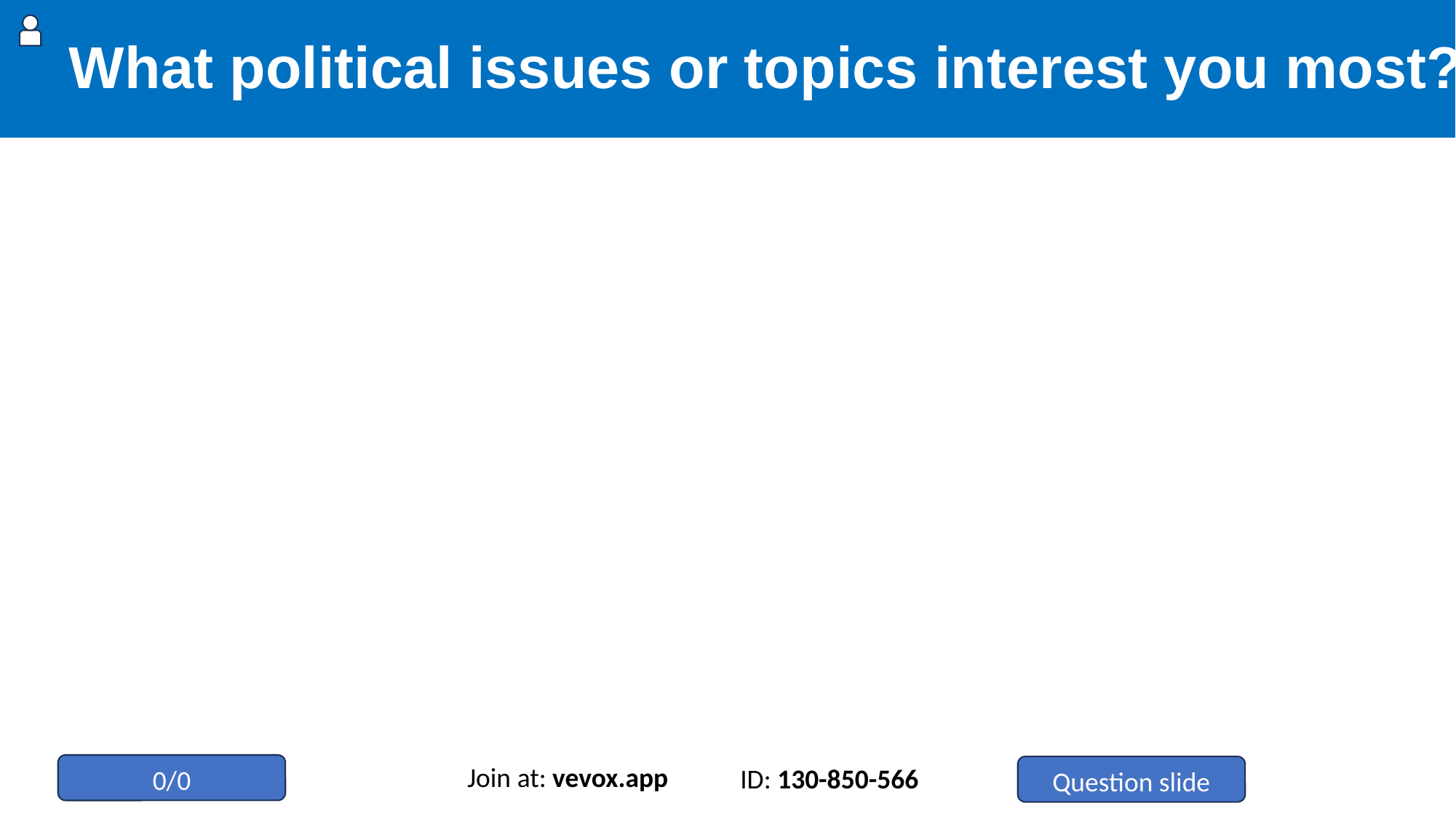

# What political issues or topics interest you most?

0/0
Join at: vevox.app
ID: 130-850-566
Question slide